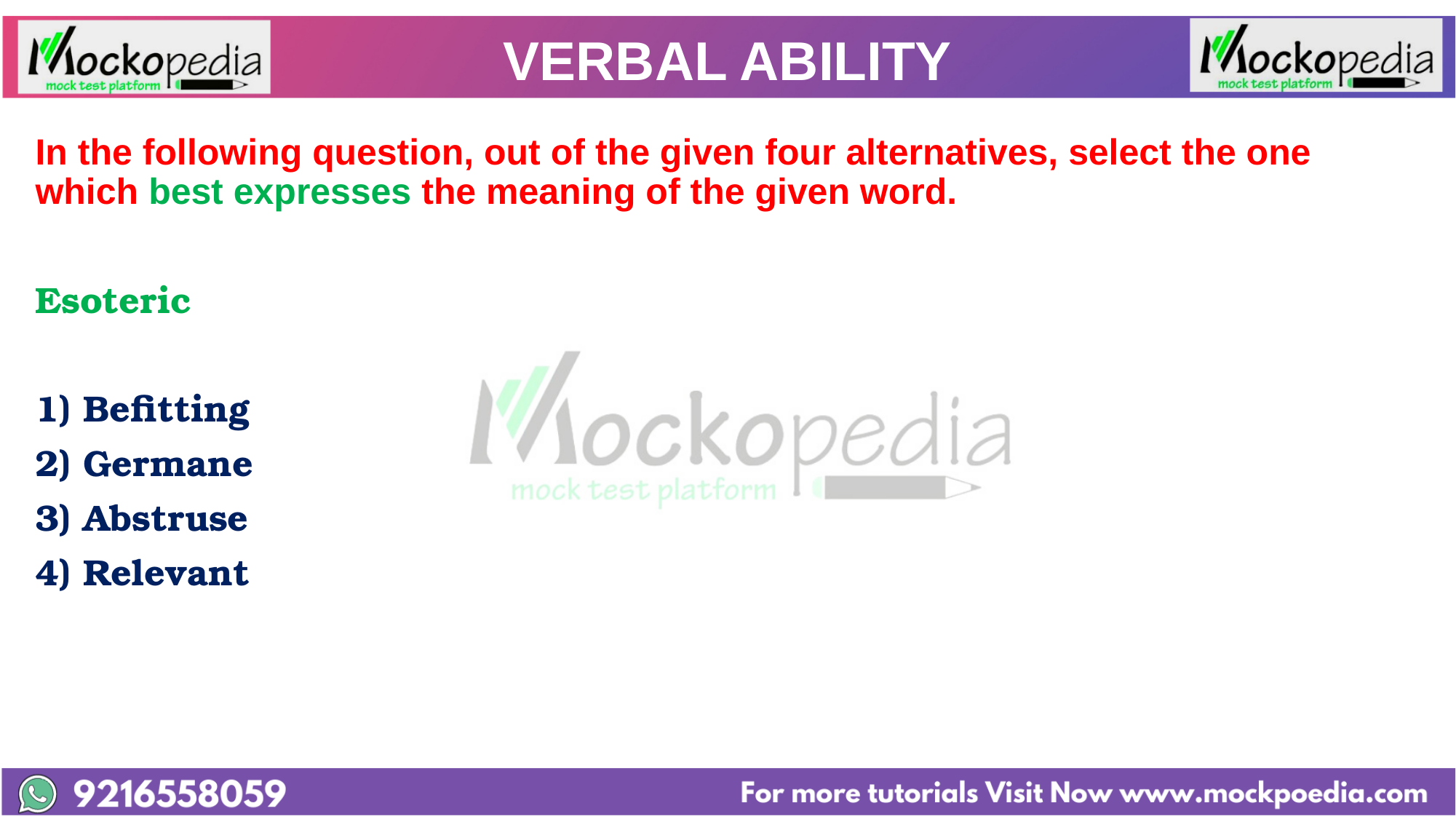

# VERBAL ABILITY
In the following question, out of the given four alternatives, select the one which best expresses the meaning of the given word.

Esoteric

1) Befitting
2) Germane
3) Abstruse
4) Relevant